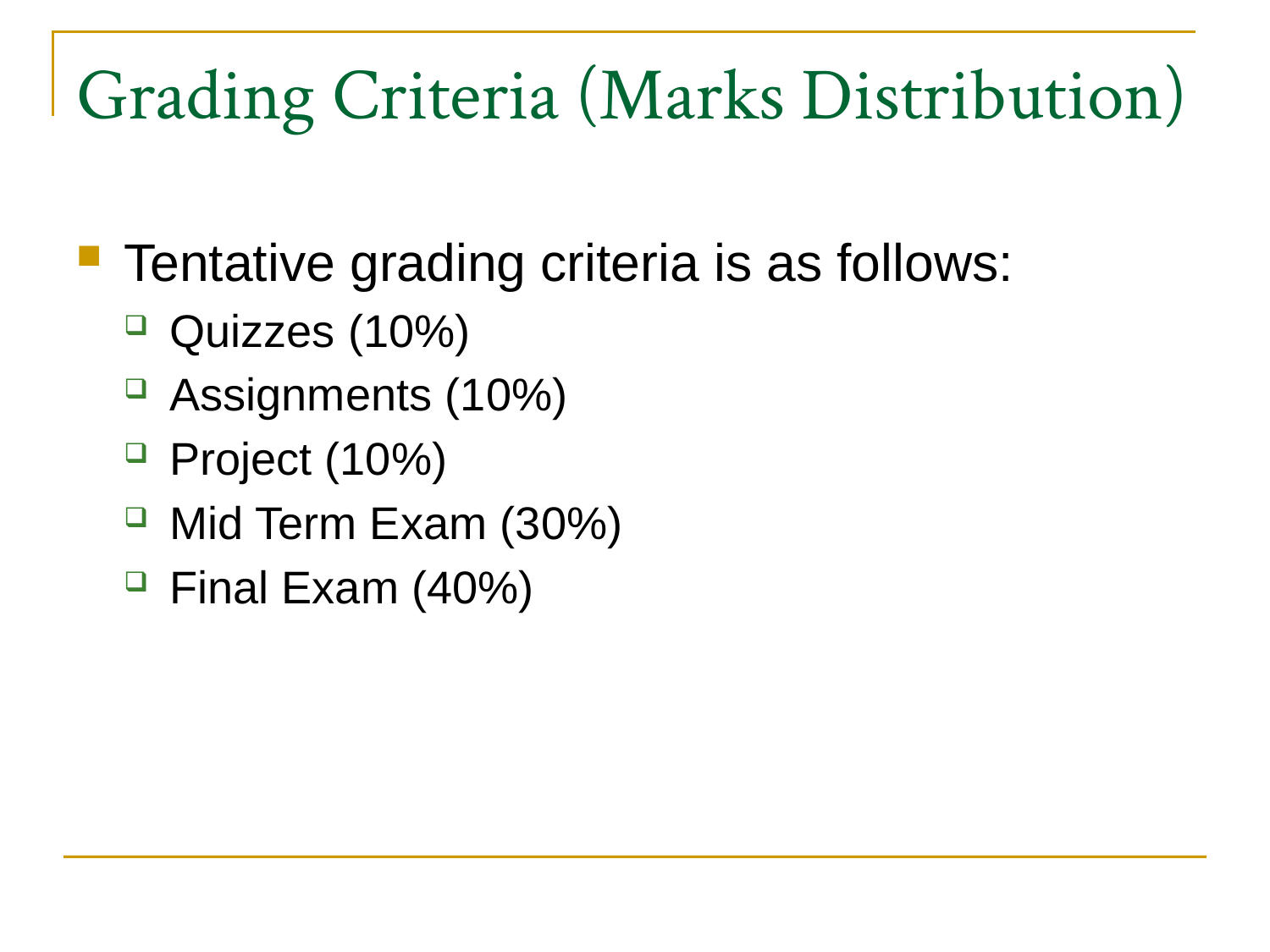

# Grading Criteria (Marks Distribution)
Tentative grading criteria is as follows:
Quizzes (10%)
Assignments (10%)
Project (10%)
Mid Term Exam (30%)
Final Exam (40%)